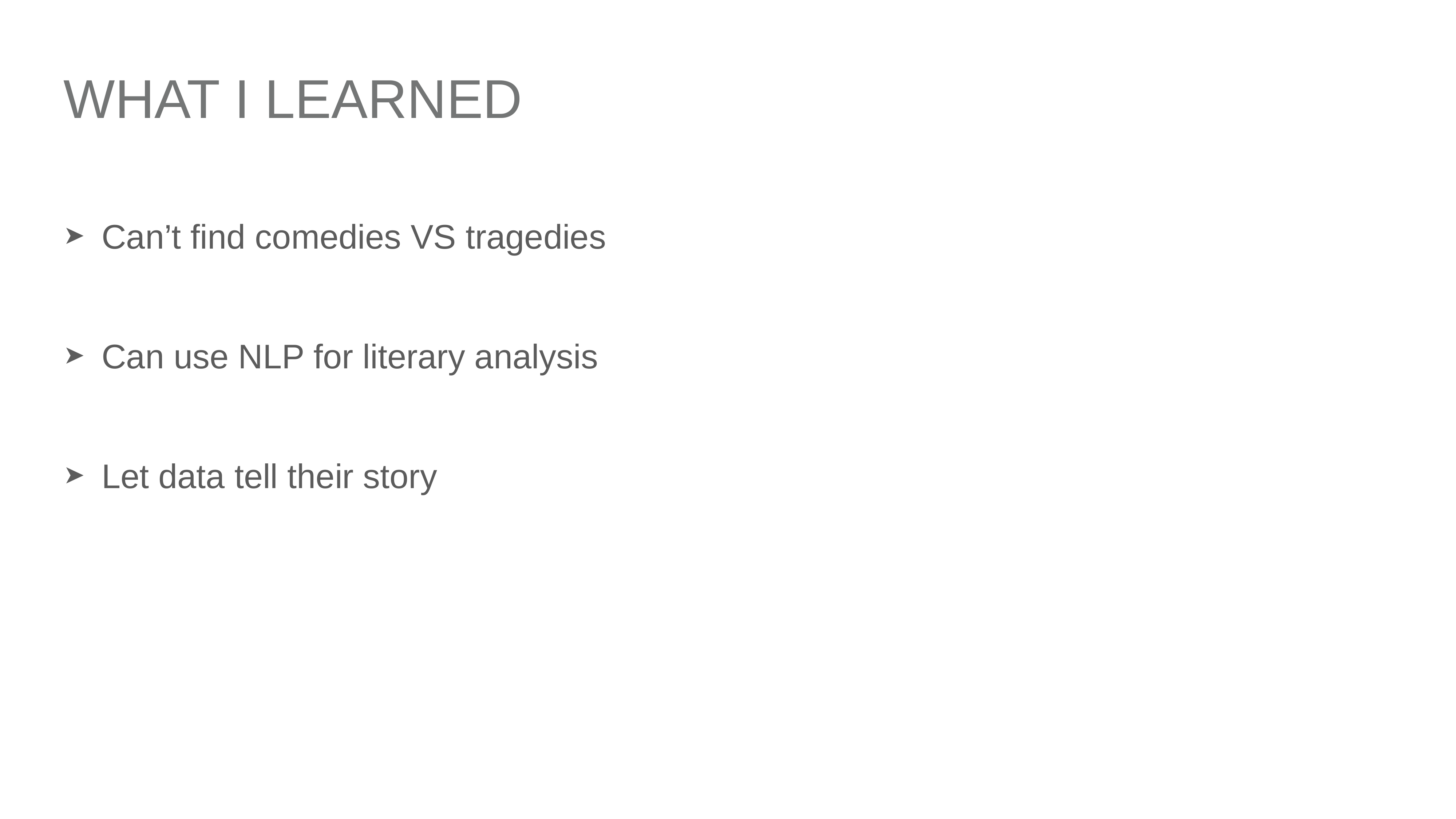

# What i learned

Can’t find comedies VS tragedies

Can use NLP for literary analysis

Let data tell their story
19